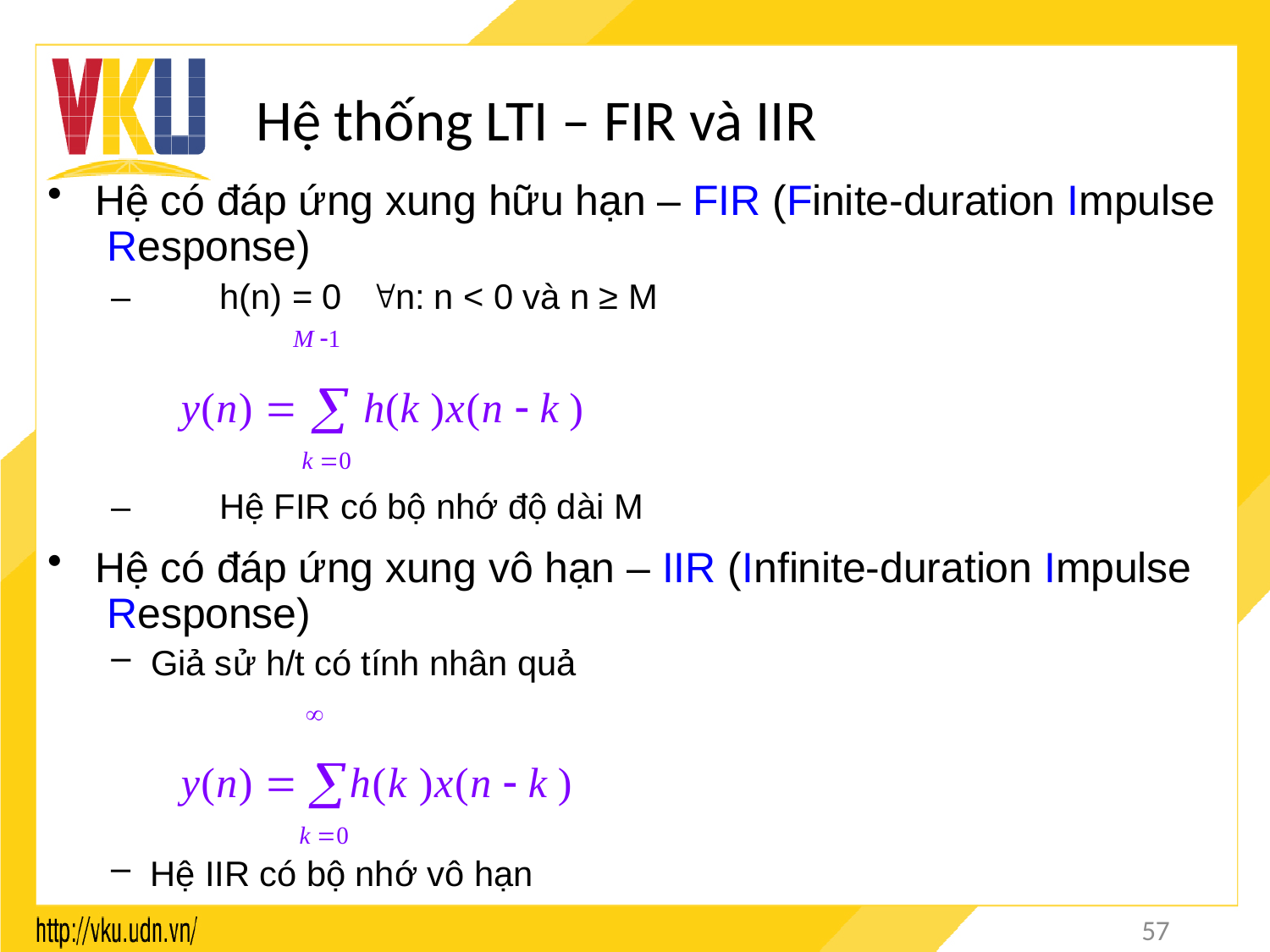

# Hệ thống LTI – FIR và IIR
Hệ có đáp ứng xung hữu hạn – FIR (Finite-duration Impulse  Response)
–	h(n) = 0	∀n: n < 0 và n ≥ M
y(n) = ∑ h(k )x(n − k )
k =0
–	Hệ FIR có bộ nhớ độ dài M
M −1
Hệ có đáp ứng xung vô hạn – IIR (Infinite-duration Impulse  Response)
Giả sử h/t có tính nhân quả
y(n) = ∑h(k )x(n − k )
k =0
Hệ IIR có bộ nhớ vô hạn
∞
57